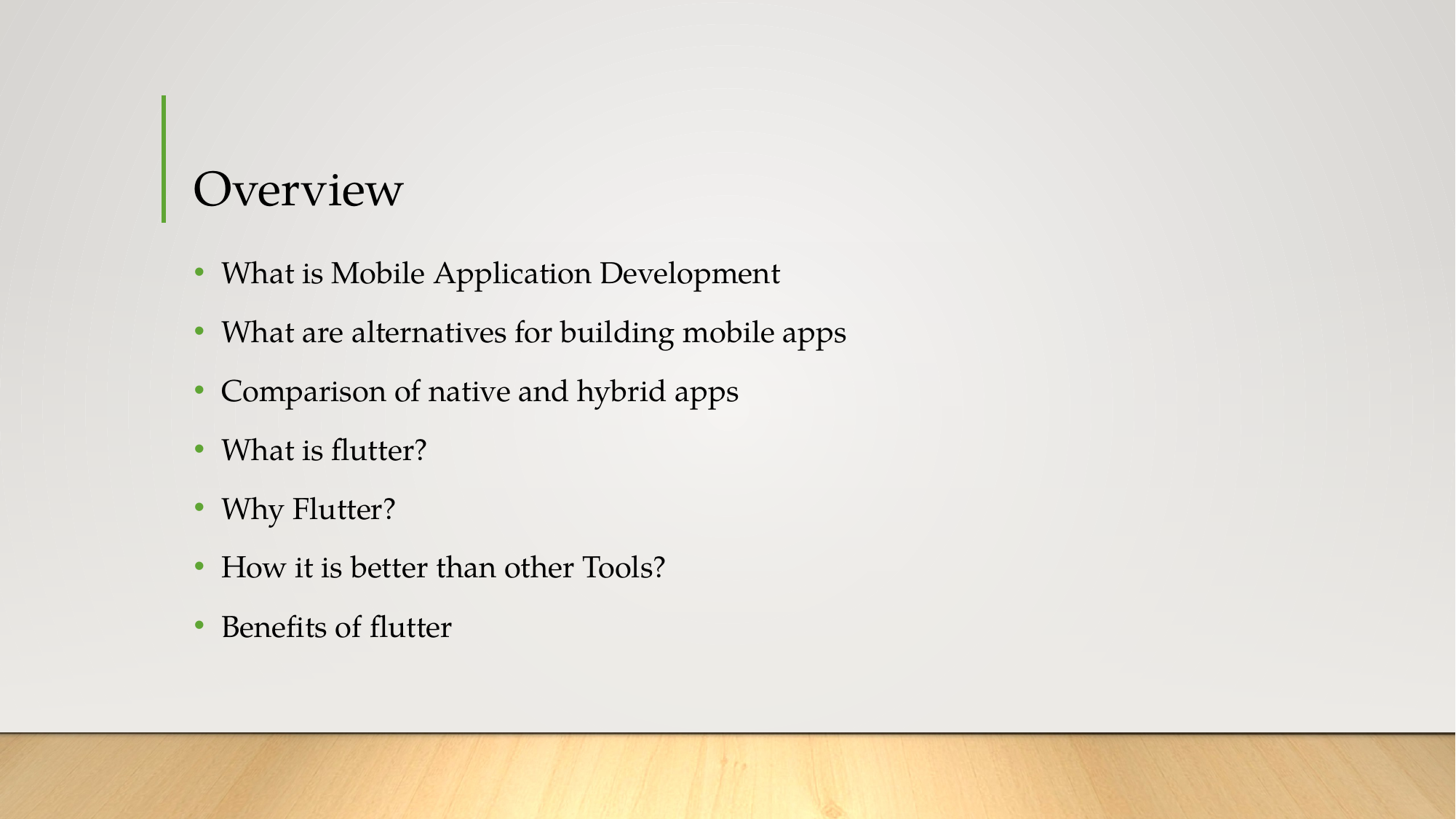

# Overview
What is Mobile Application Development
What are alternatives for building mobile apps
Comparison of native and hybrid apps
What is flutter?
Why Flutter?
How it is better than other Tools?
Benefits of flutter